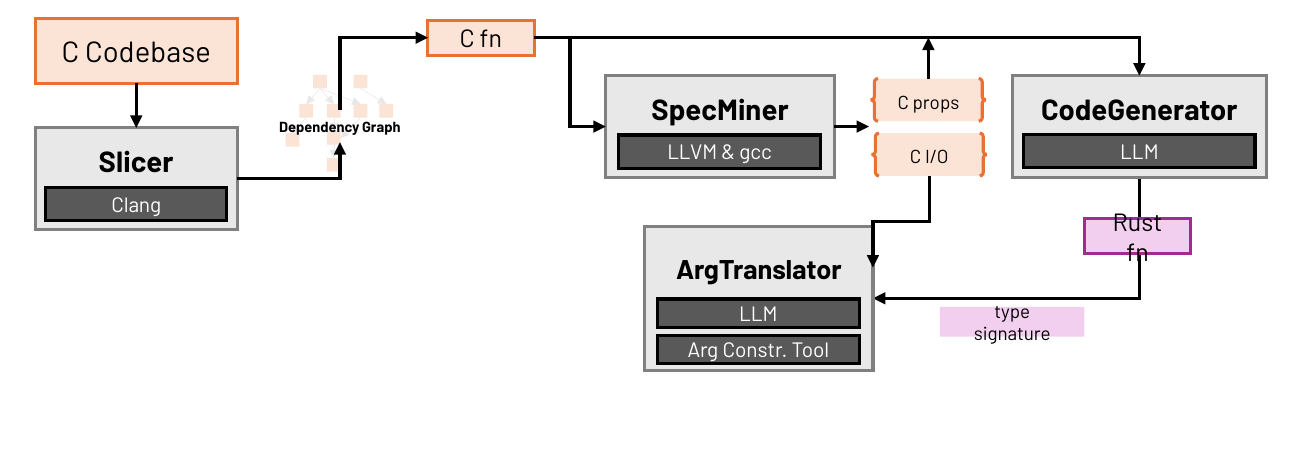

C Codebase
C fn

SpecMiner

CodeGenerator

C props
Dependency Graph
Slicer

Clang
C I/O
LLM
LLVM & gcc
Rust fn
ArgTranslator

LLM
type signature
Arg Constr. Tool